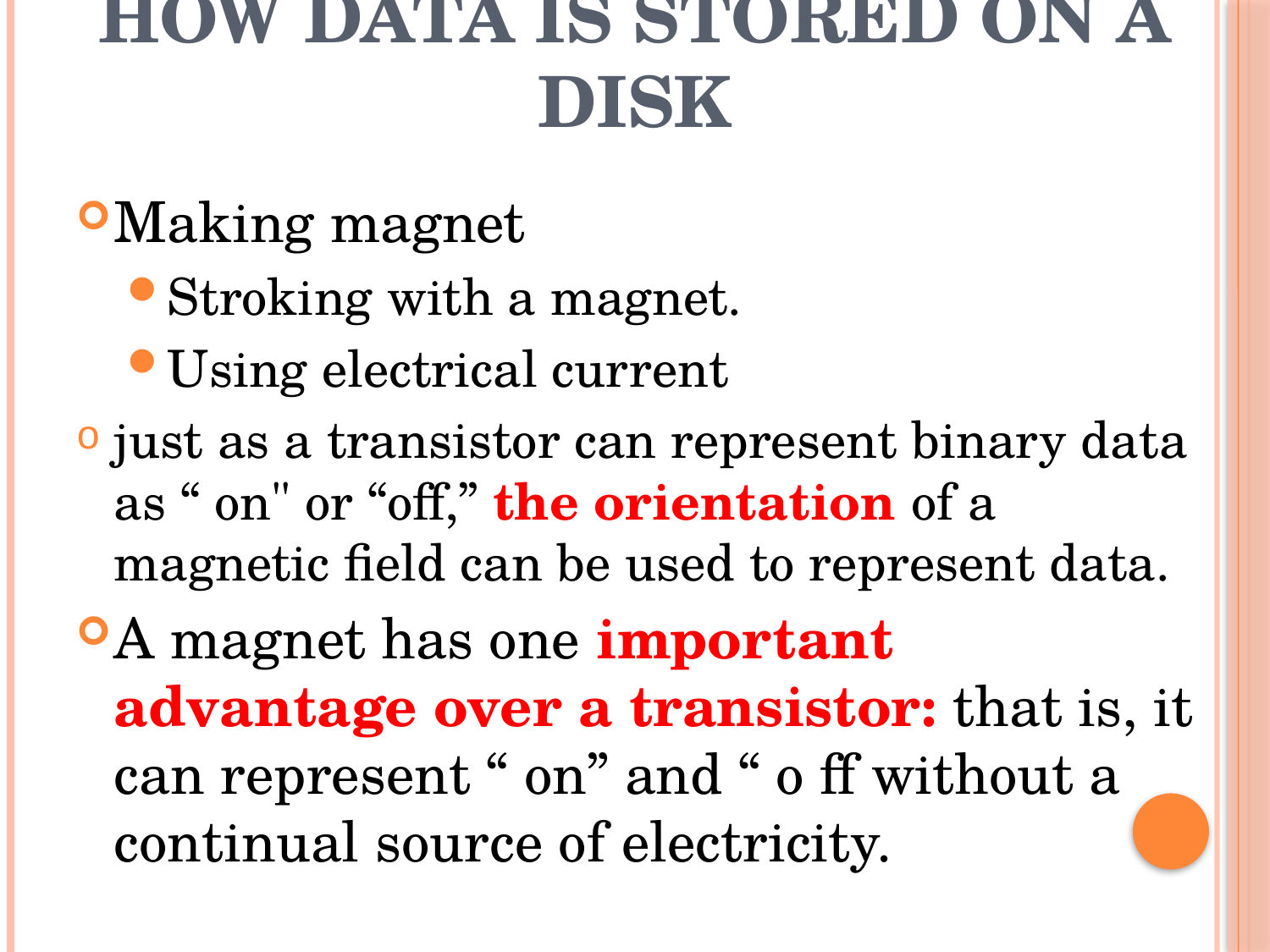

# How Data Is Stored on a Disk
Making magnet
Stroking with a magnet.
Using electrical current
just as a transistor can represent binary data as “ on" or “off,” the orientation of a magnetic field can be used to represent data.
A magnet has one important advantage over a transistor: that is, it can represent “ on” and “ o ff without a continual source of electricity.